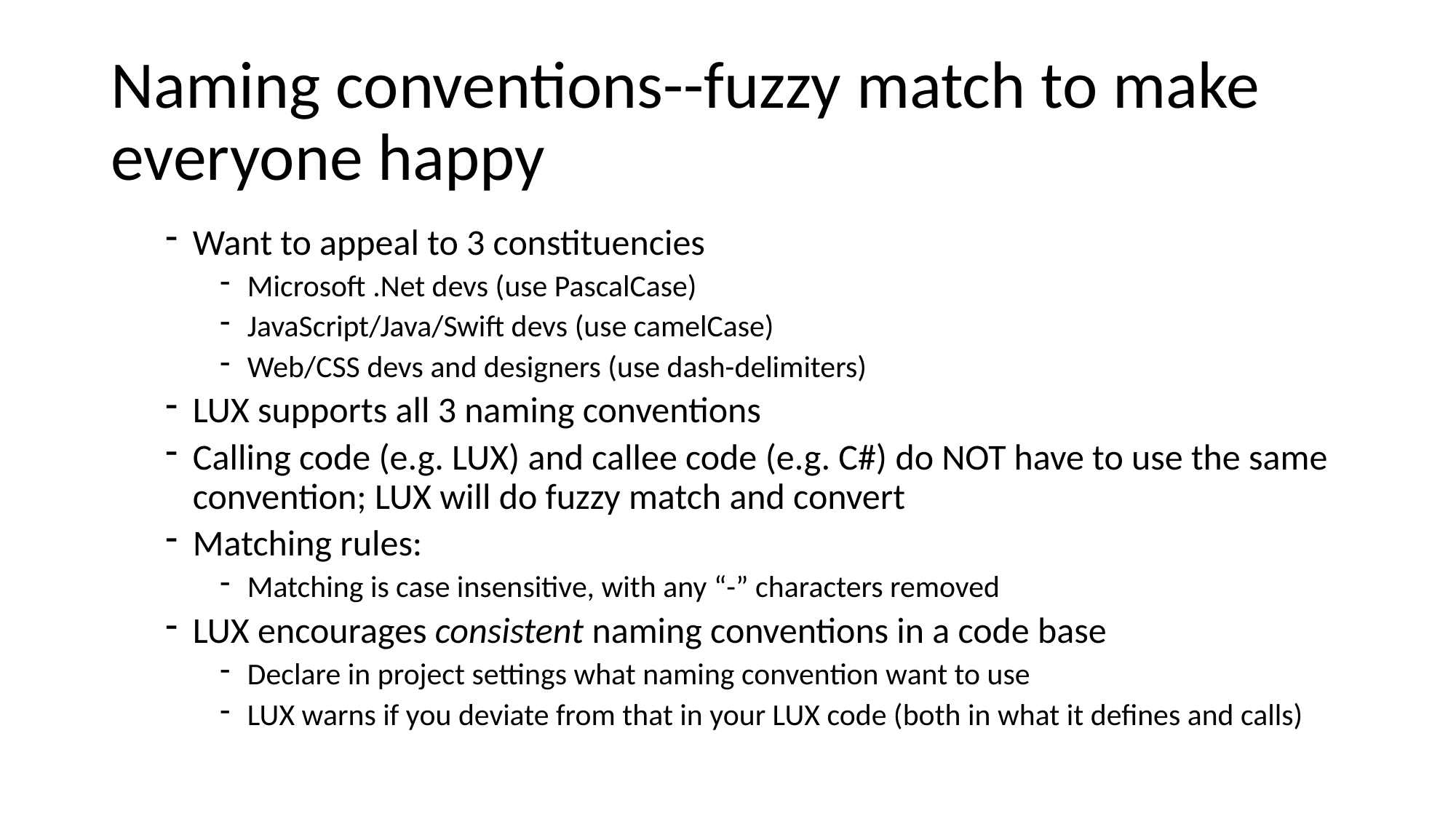

# Naming conventions--fuzzy match to make everyone happy
Want to appeal to 3 constituencies
Microsoft .Net devs (use PascalCase)
JavaScript/Java/Swift devs (use camelCase)
Web/CSS devs and designers (use dash-delimiters)
LUX supports all 3 naming conventions
Calling code (e.g. LUX) and callee code (e.g. C#) do NOT have to use the same convention; LUX will do fuzzy match and convert
Matching rules:
Matching is case insensitive, with any “-” characters removed
LUX encourages consistent naming conventions in a code base
Declare in project settings what naming convention want to use
LUX warns if you deviate from that in your LUX code (both in what it defines and calls)